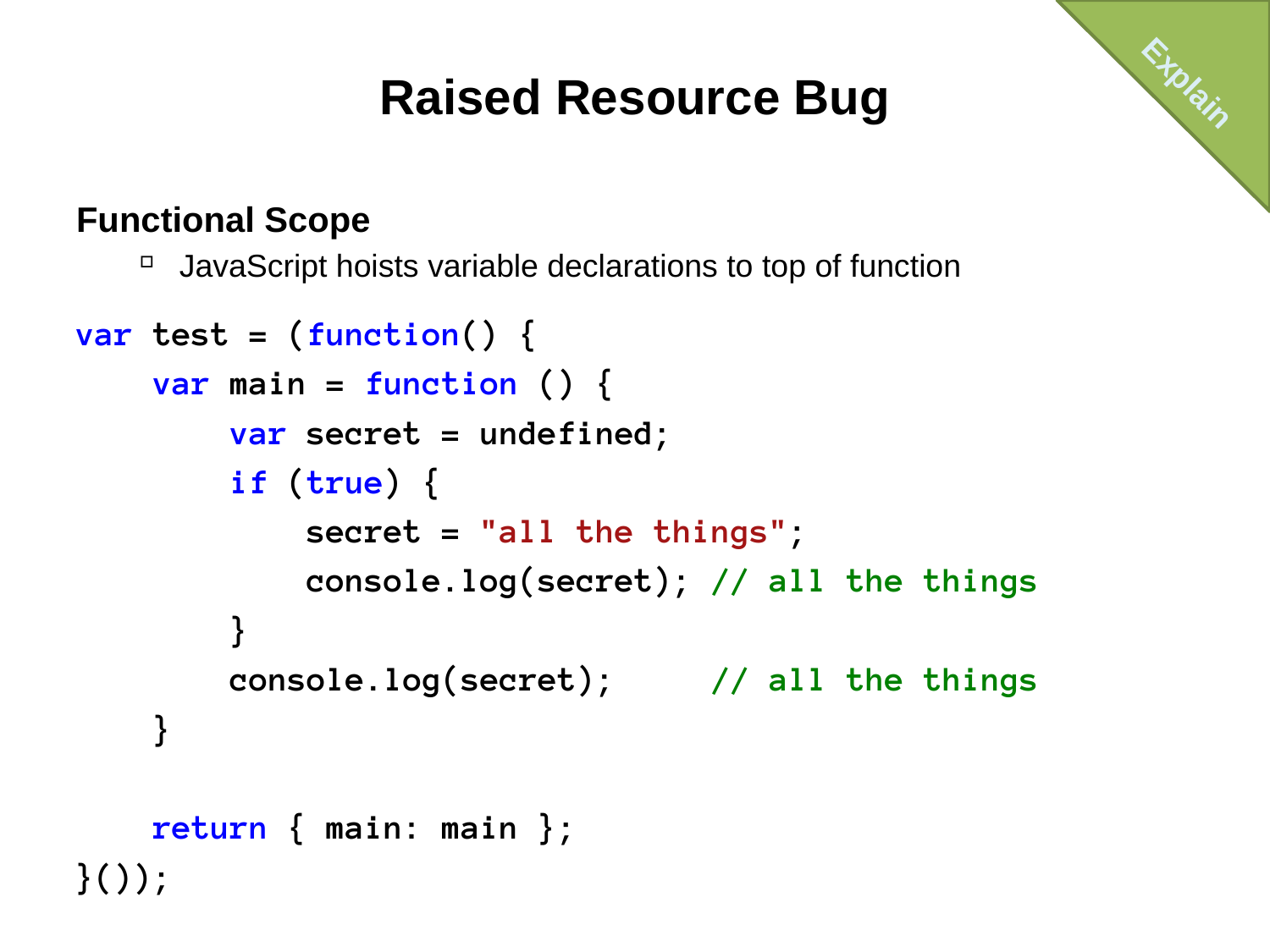

Explain
# Raised Resource Bug
Functional Scope
JavaScript hoists variable declarations to top of function

var test = (function() {
    var main = function () {
        var secret = undefined;
        if (true) {
            secret = "all the things";
            console.log(secret); // all the things
        }
        console.log(secret);     // all the things
    }

    return { main: main };
}());